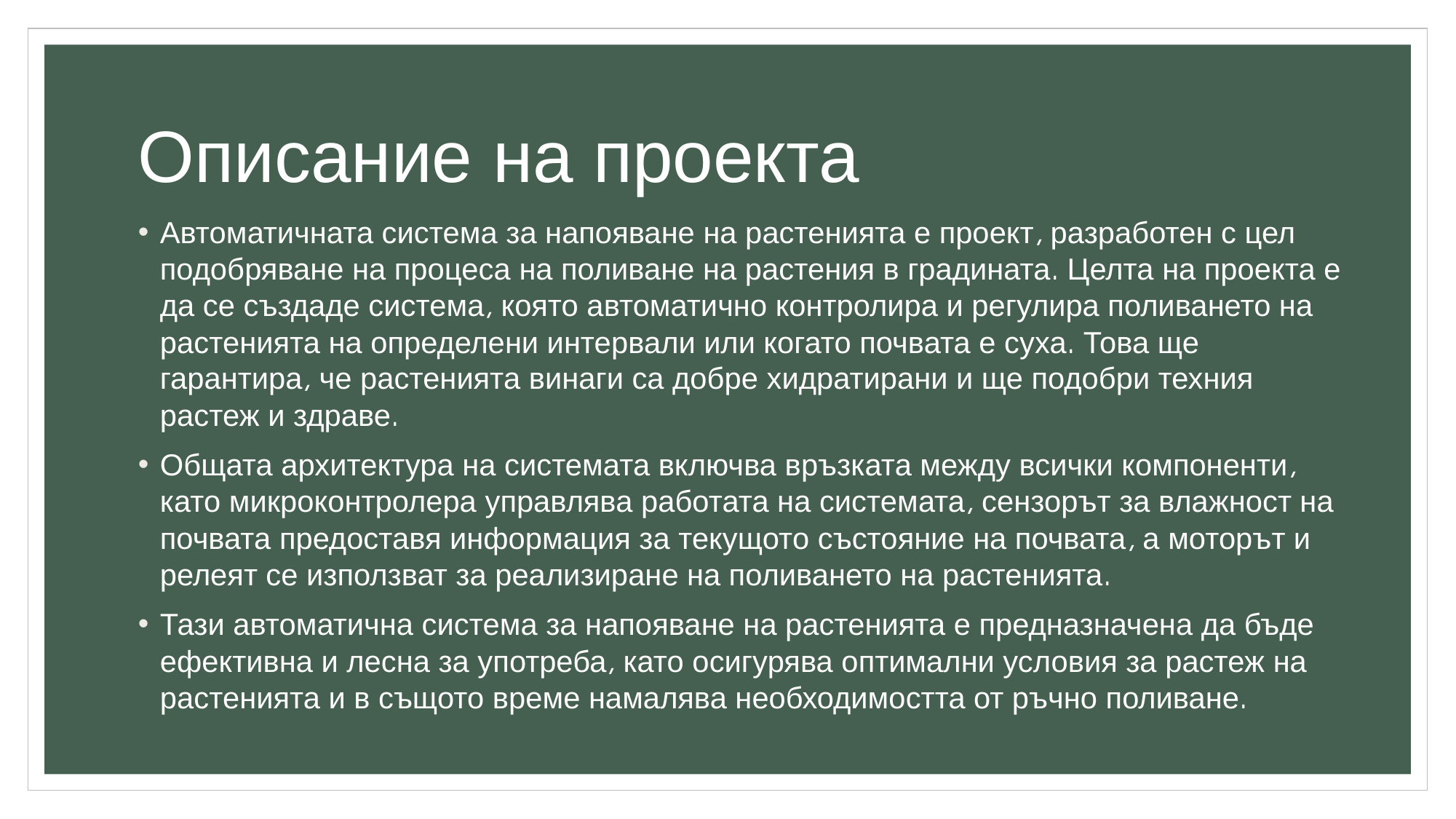

# Описание на проекта
Автоматичната система за напояване на растенията е проект, разработен с цел подобряване на процеса на поливане на растения в градината. Целта на проекта е да се създаде система, която автоматично контролира и регулира поливането на растенията на определени интервали или когато почвата е суха. Това ще гарантира, че растенията винаги са добре хидратирани и ще подобри техния растеж и здраве.
Общата архитектура на системата включва връзката между всички компоненти, като микроконтролера управлява работата на системата, сензорът за влажност на почвата предоставя информация за текущото състояние на почвата, а моторът и релеят се използват за реализиране на поливането на растенията.
Тази автоматична система за напояване на растенията е предназначена да бъде ефективна и лесна за употреба, като осигурява оптимални условия за растеж на растенията и в същото време намалява необходимостта от ръчно поливане.